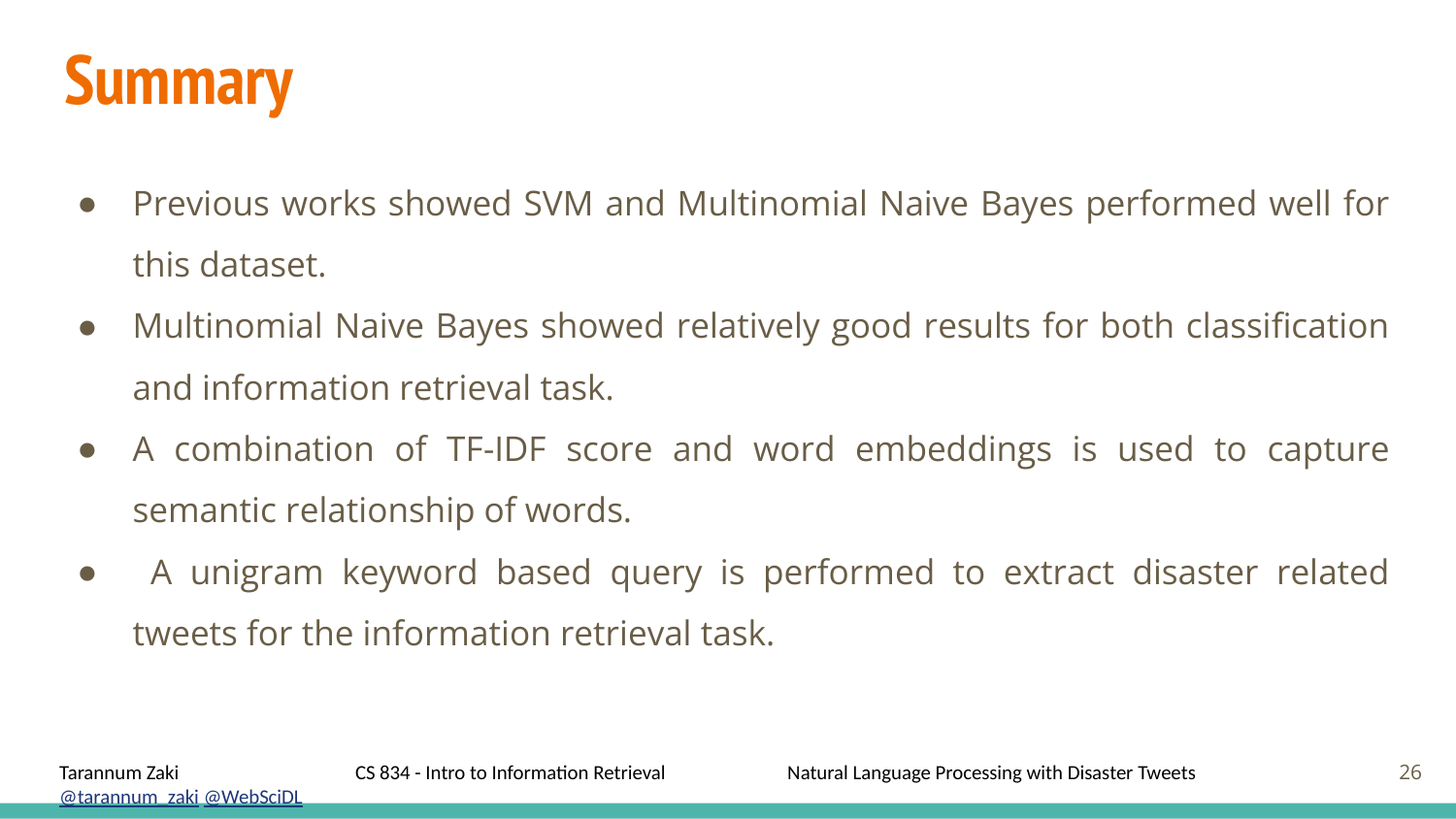

# Summary
Previous works showed SVM and Multinomial Naive Bayes performed well for this dataset.
Multinomial Naive Bayes showed relatively good results for both classification and information retrieval task.
A combination of TF-IDF score and word embeddings is used to capture semantic relationship of words.
 A unigram keyword based query is performed to extract disaster related tweets for the information retrieval task.
26
Tarannum Zaki		 CS 834 - Intro to Information Retrieval	Natural Language Processing with Disaster Tweets		@tarannum_zaki @WebSciDL